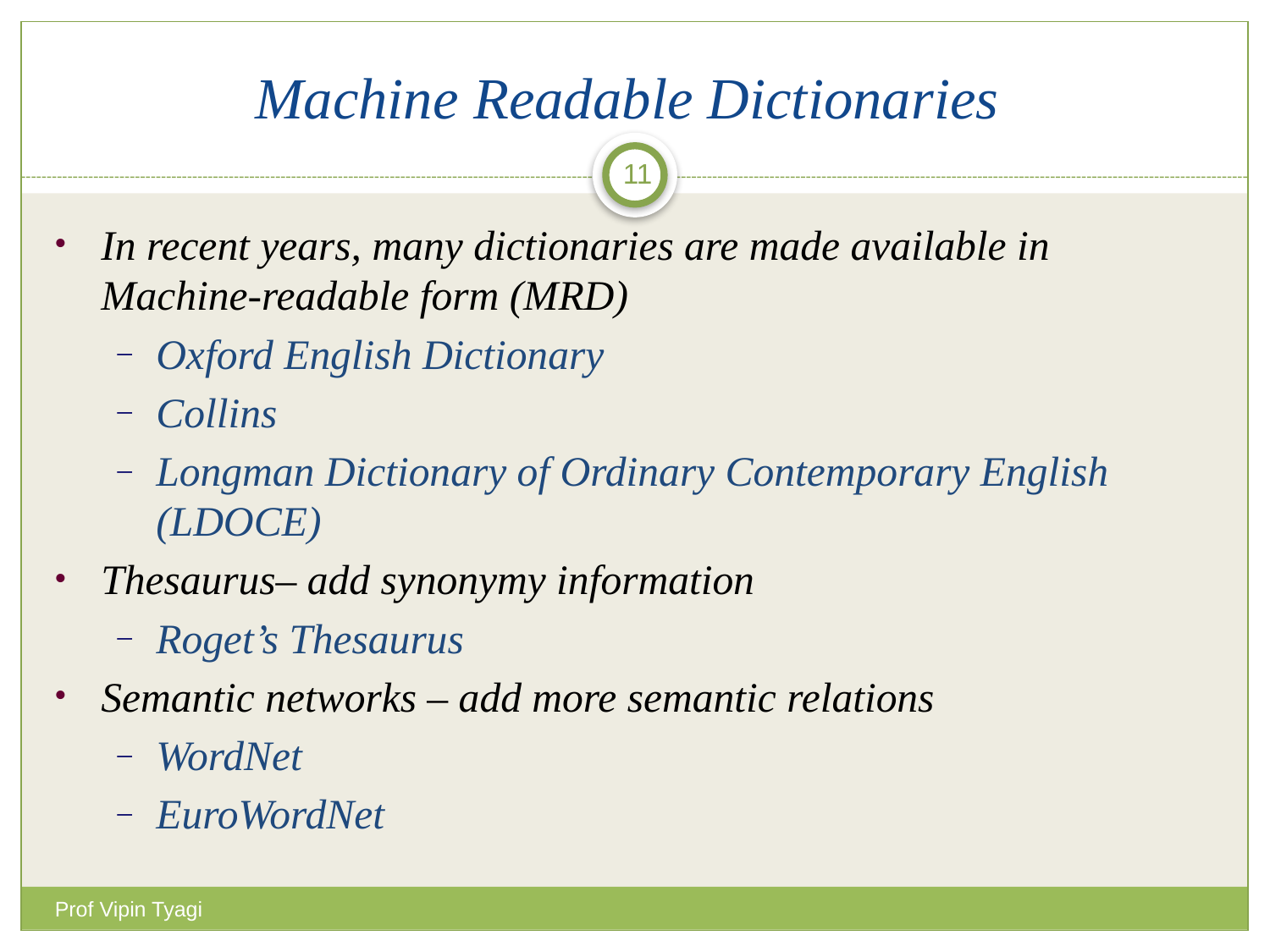

# Machine Readable Dictionaries
11
In recent years, many dictionaries are made available in Machine-readable form (MRD)
Oxford English Dictionary
Collins
Longman Dictionary of Ordinary Contemporary English (LDOCE)
Thesaurus– add synonymy information
Roget’s Thesaurus
Semantic networks – add more semantic relations
WordNet
EuroWordNet

Prof Vipin Tyagi